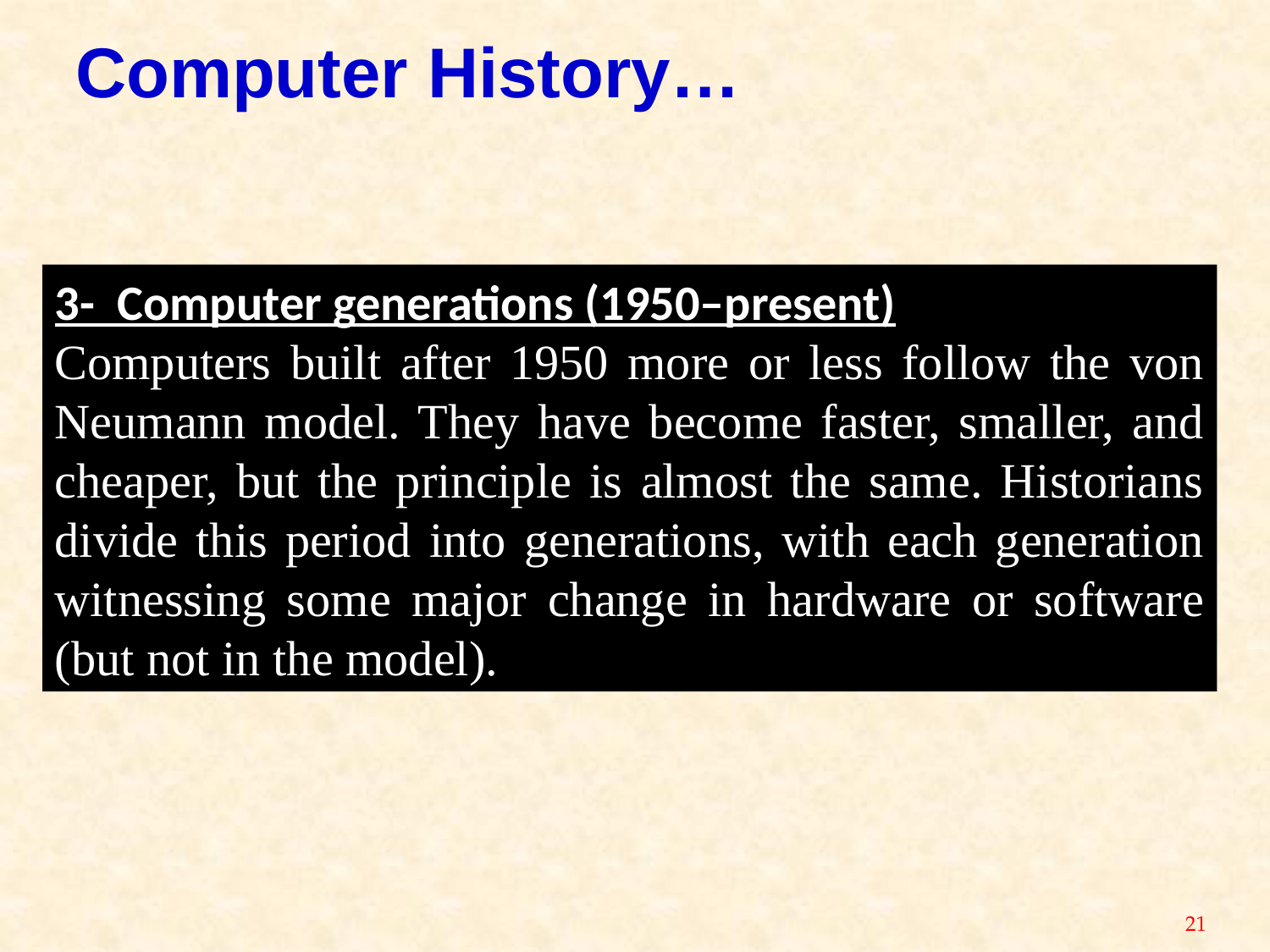

Computer History…
3-  Computer generations (1950–present)
Computers built after 1950 more or less follow the von Neumann model. They have become faster, smaller, and cheaper, but the principle is almost the same. Historians divide this period into generations, with each generation witnessing some major change in hardware or software (but not in the model).
21